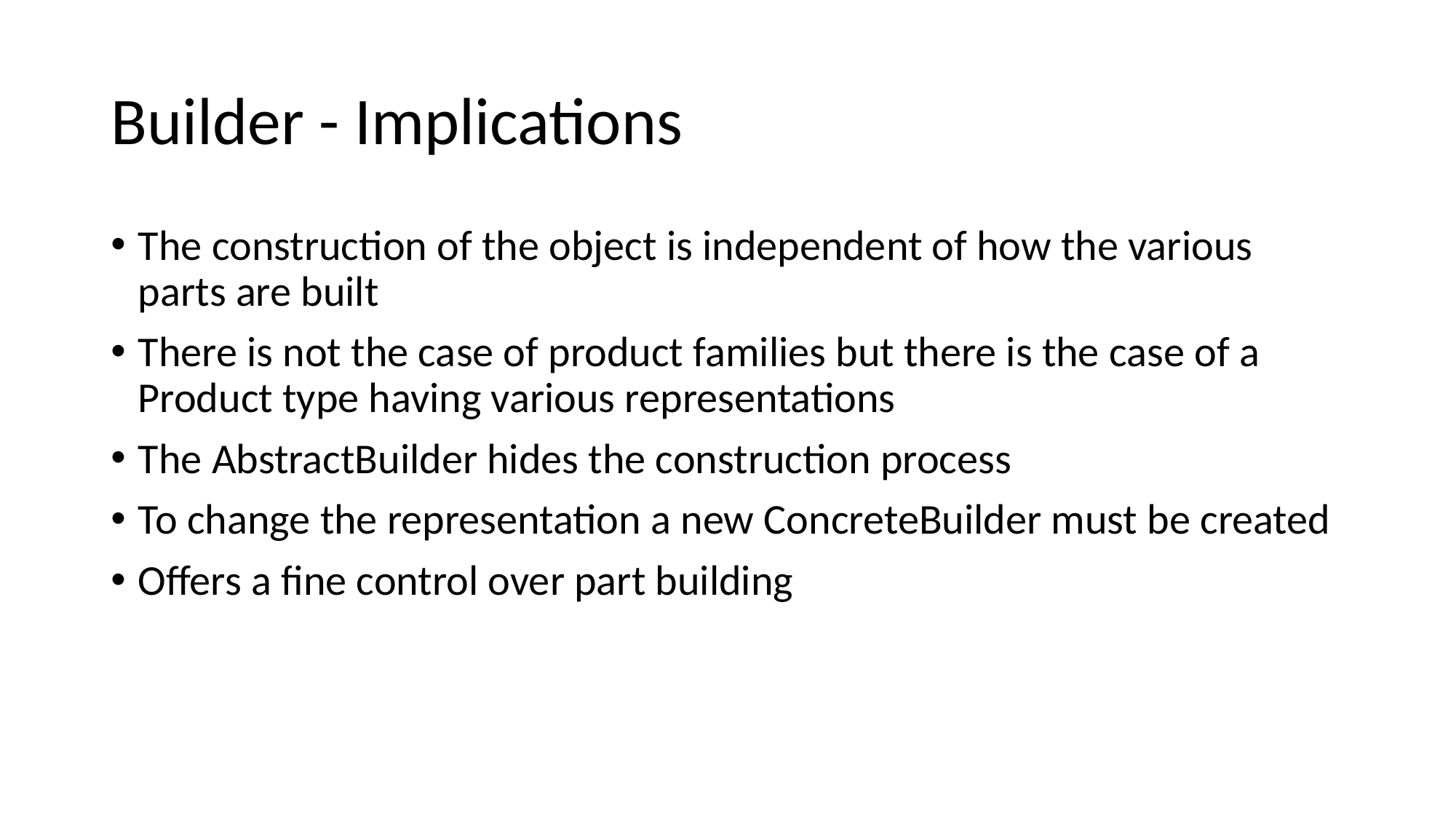

# Builder - Implications
The construction of the object is independent of how the various parts are built
There is not the case of product families but there is the case of a Product type having various representations
The AbstractBuilder hides the construction process
To change the representation a new ConcreteBuilder must be created
Offers a fine control over part building